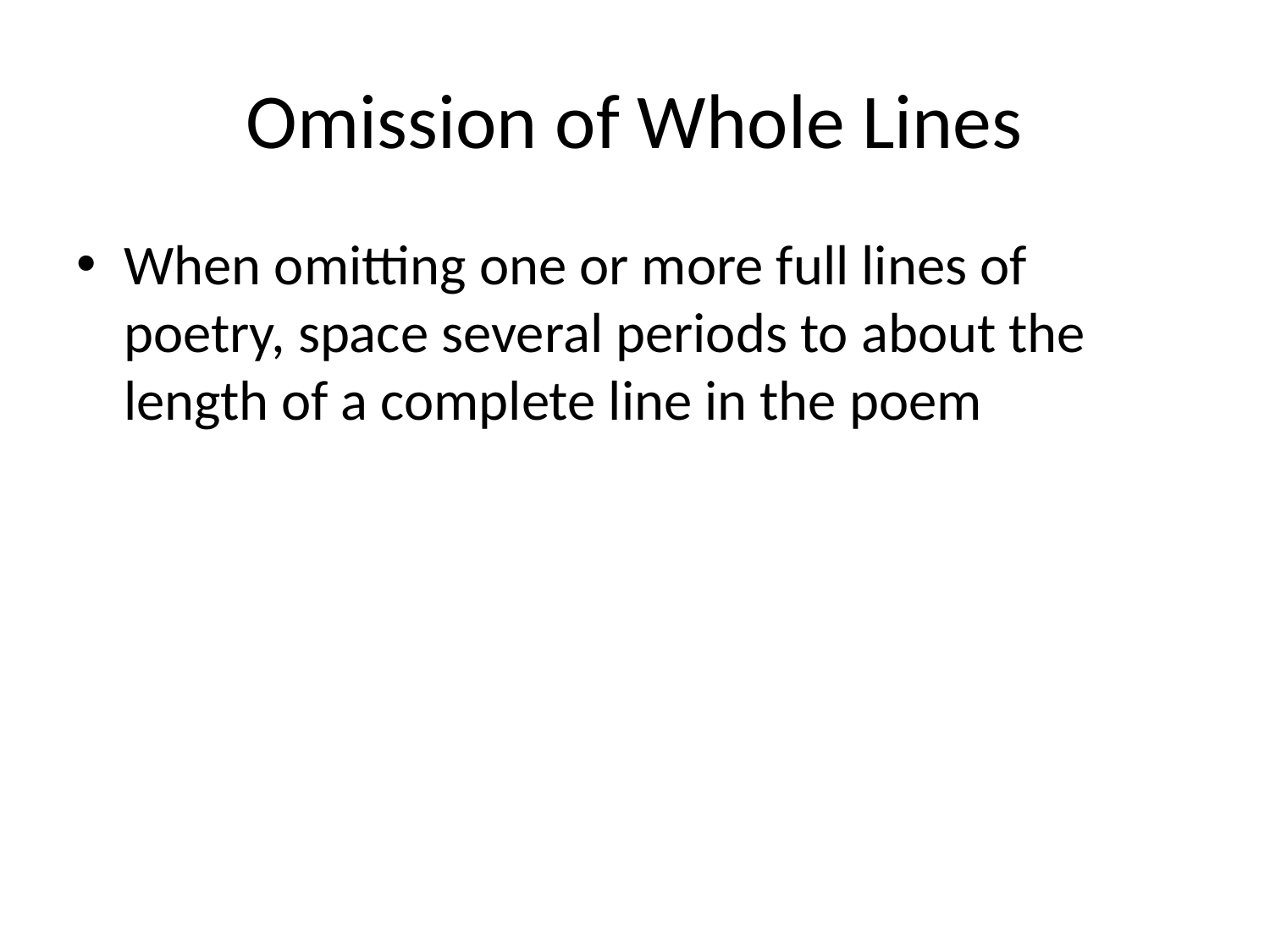

# Omission of Whole Lines
When omitting one or more full lines of poetry, space several periods to about the length of a complete line in the poem